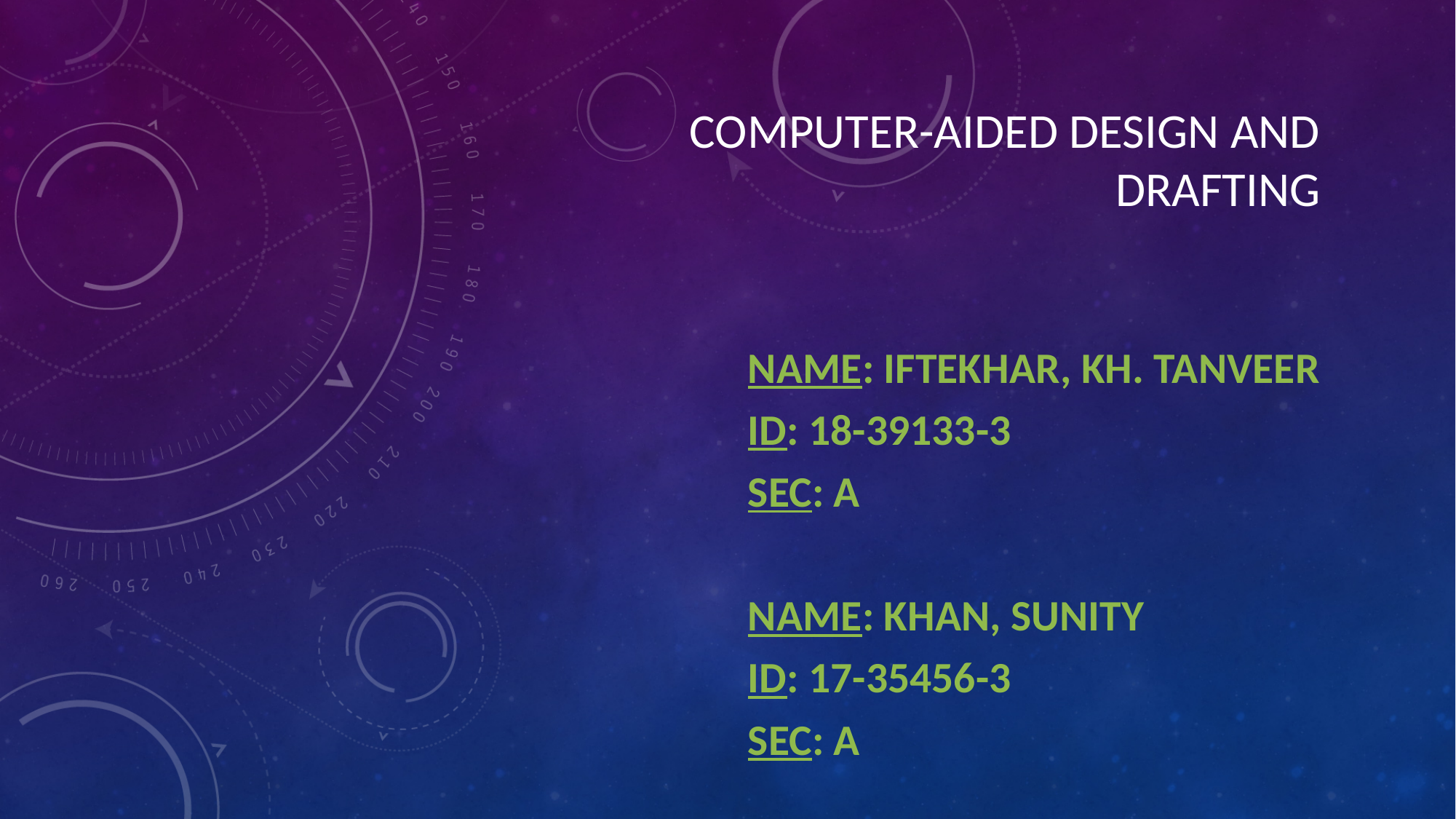

# COMPUTER-AIDED DESIGN AND DRAFTING

NAME: IFTEKHAR, KH. TANVEER
ID: 18-39133-3
SEC: A

NAME: KHAN, SUNITY
ID: 17-35456-3
SEC: A